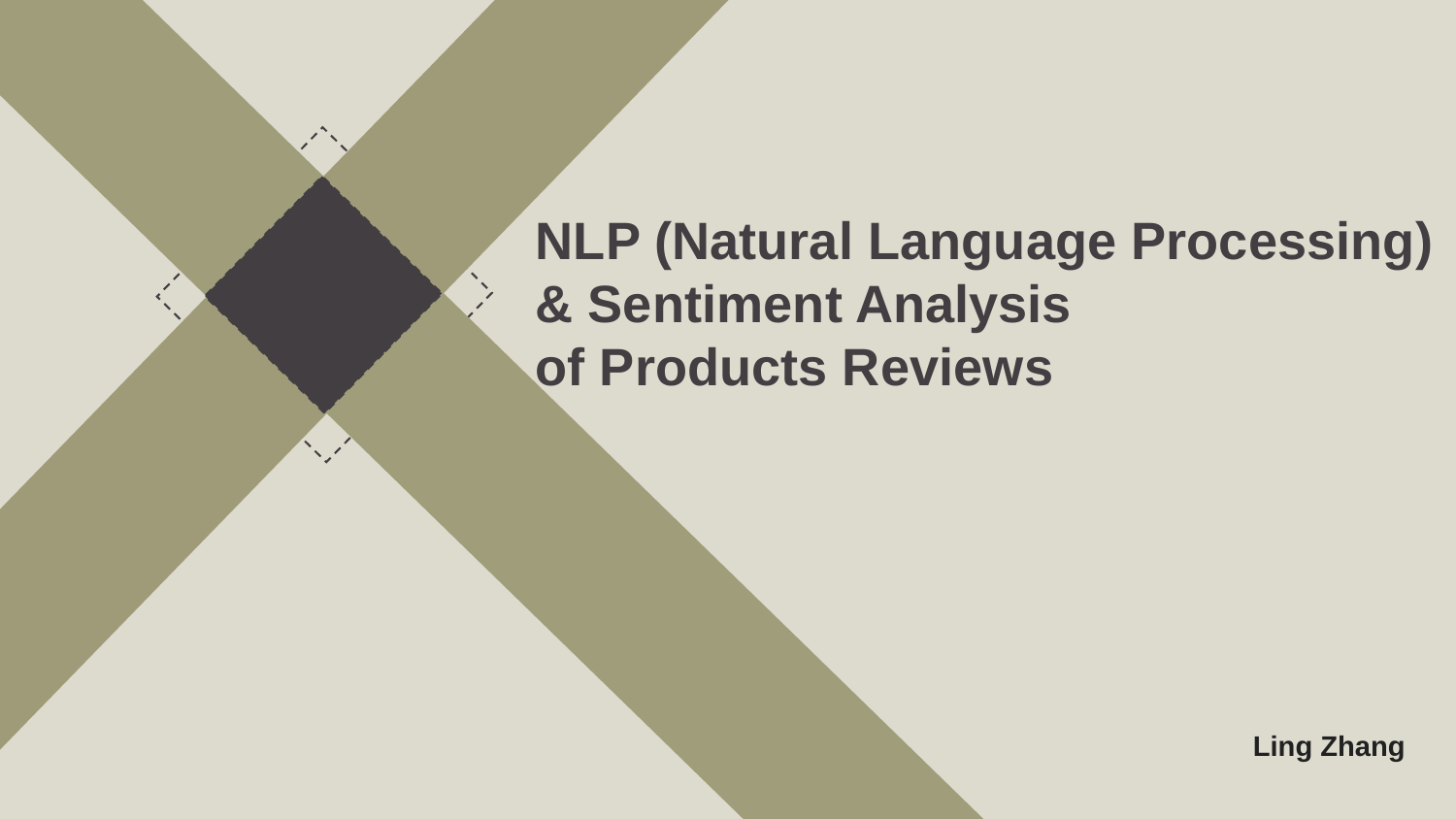

NLP (Natural Language Processing) & Sentiment Analysis
of Products Reviews

Ling Zhang